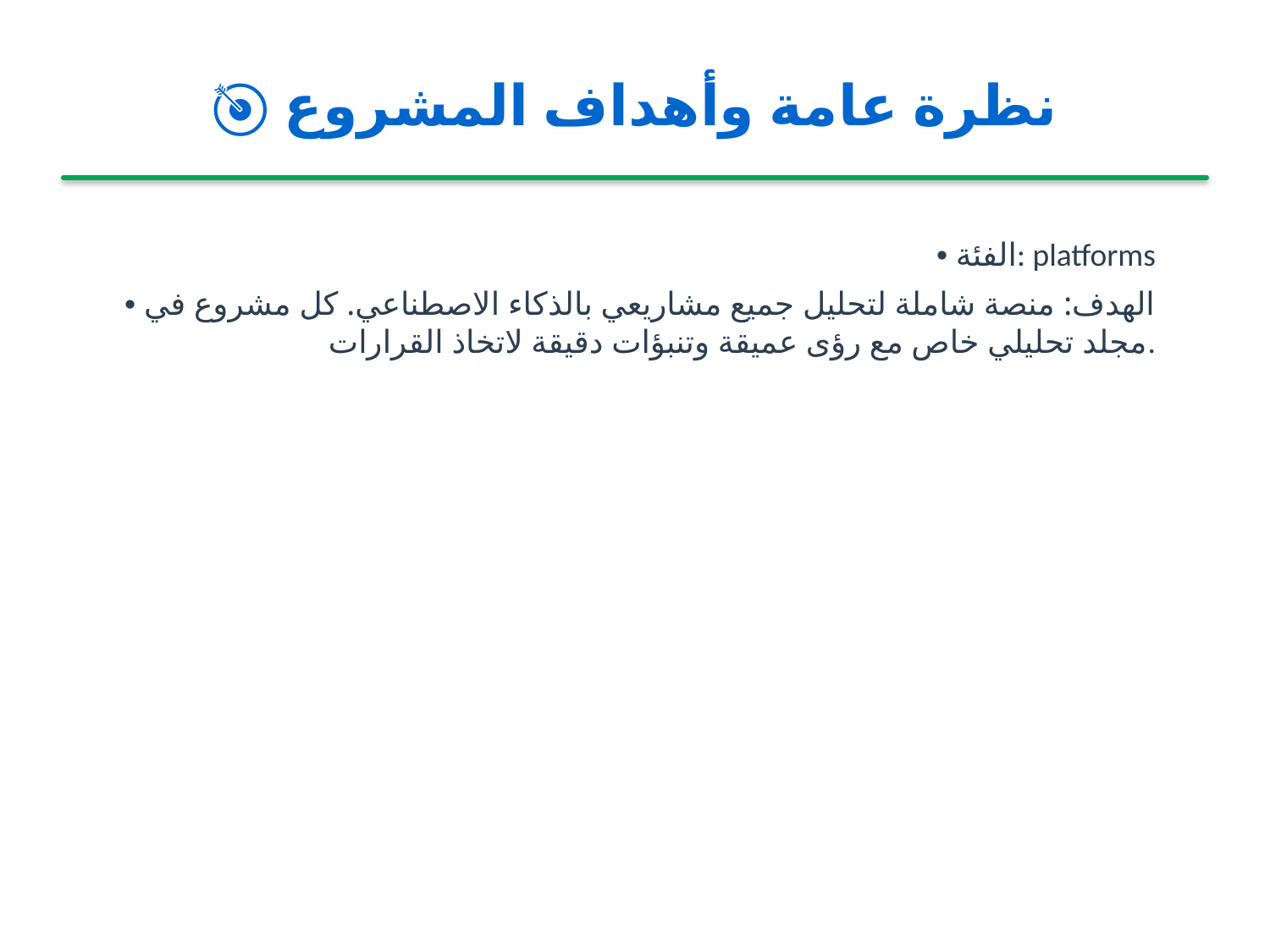

🎯 نظرة عامة وأهداف المشروع

• الفئة: platforms
• الهدف: منصة شاملة لتحليل جميع مشاريعي بالذكاء الاصطناعي. كل مشروع في مجلد تحليلي خاص مع رؤى عميقة وتنبؤات دقيقة لاتخاذ القرارات.